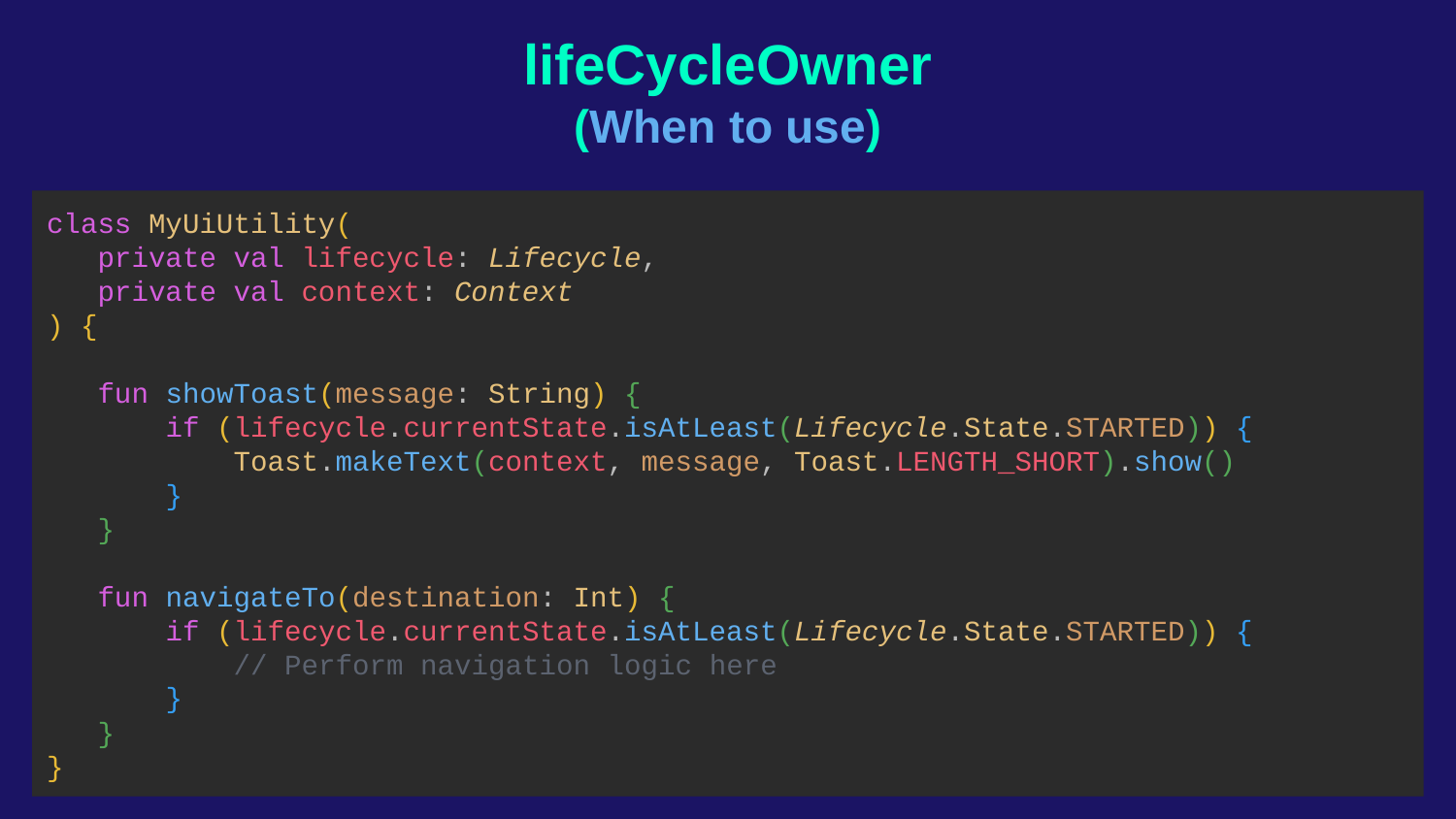

lifeCycleOwner
(When to use)
class MyUiUtility(
   private val lifecycle: Lifecycle,
   private val context: Context
) {

   fun showToast(message: String) {
       if (lifecycle.currentState.isAtLeast(Lifecycle.State.STARTED)) {
           Toast.makeText(context, message, Toast.LENGTH_SHORT).show()
       }
   }

   fun navigateTo(destination: Int) {
       if (lifecycle.currentState.isAtLeast(Lifecycle.State.STARTED)) {
           // Perform navigation logic here
       }
   }
}